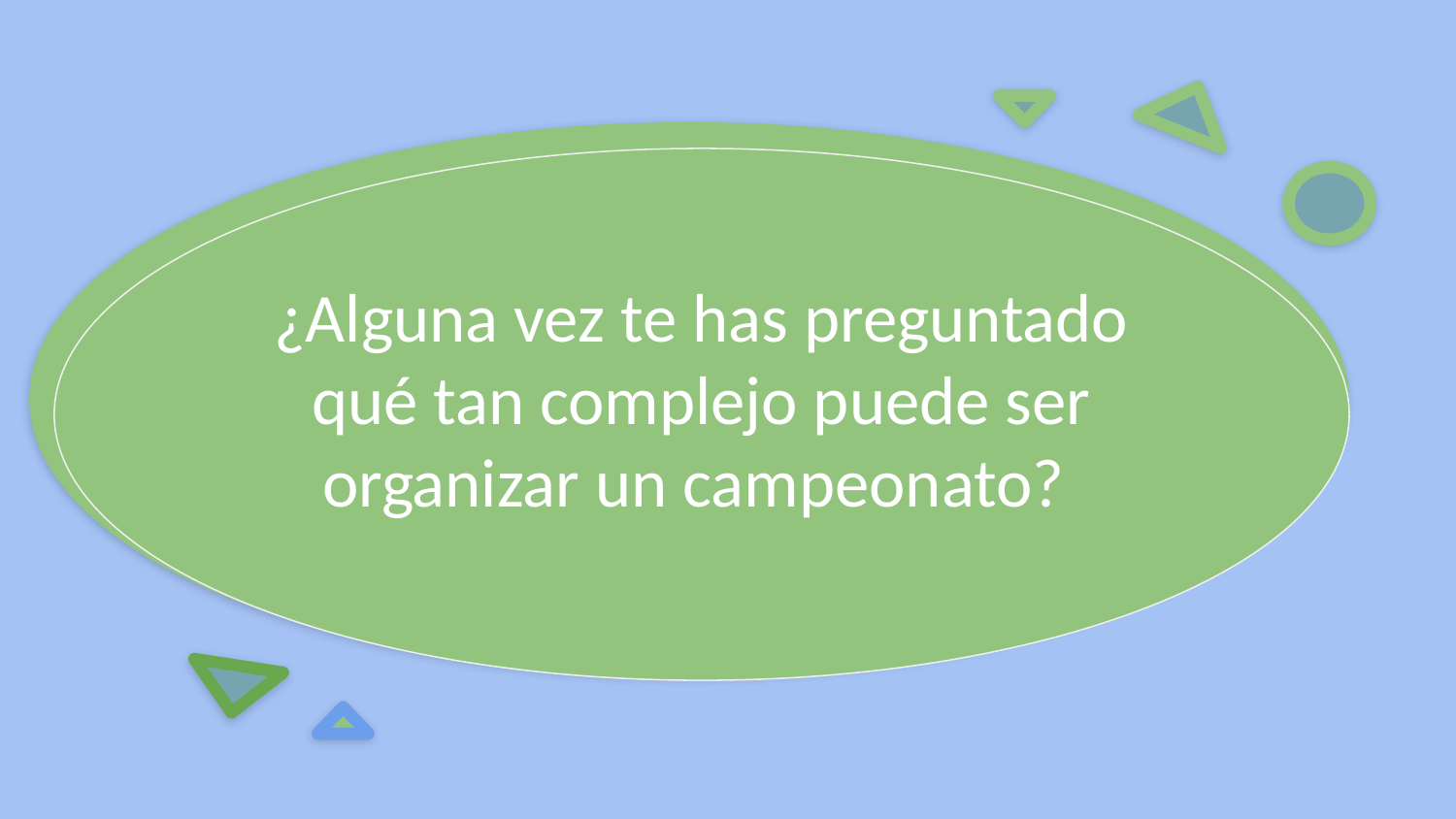

¿Alguna vez te has preguntado qué tan complejo puede ser organizar un campeonato?